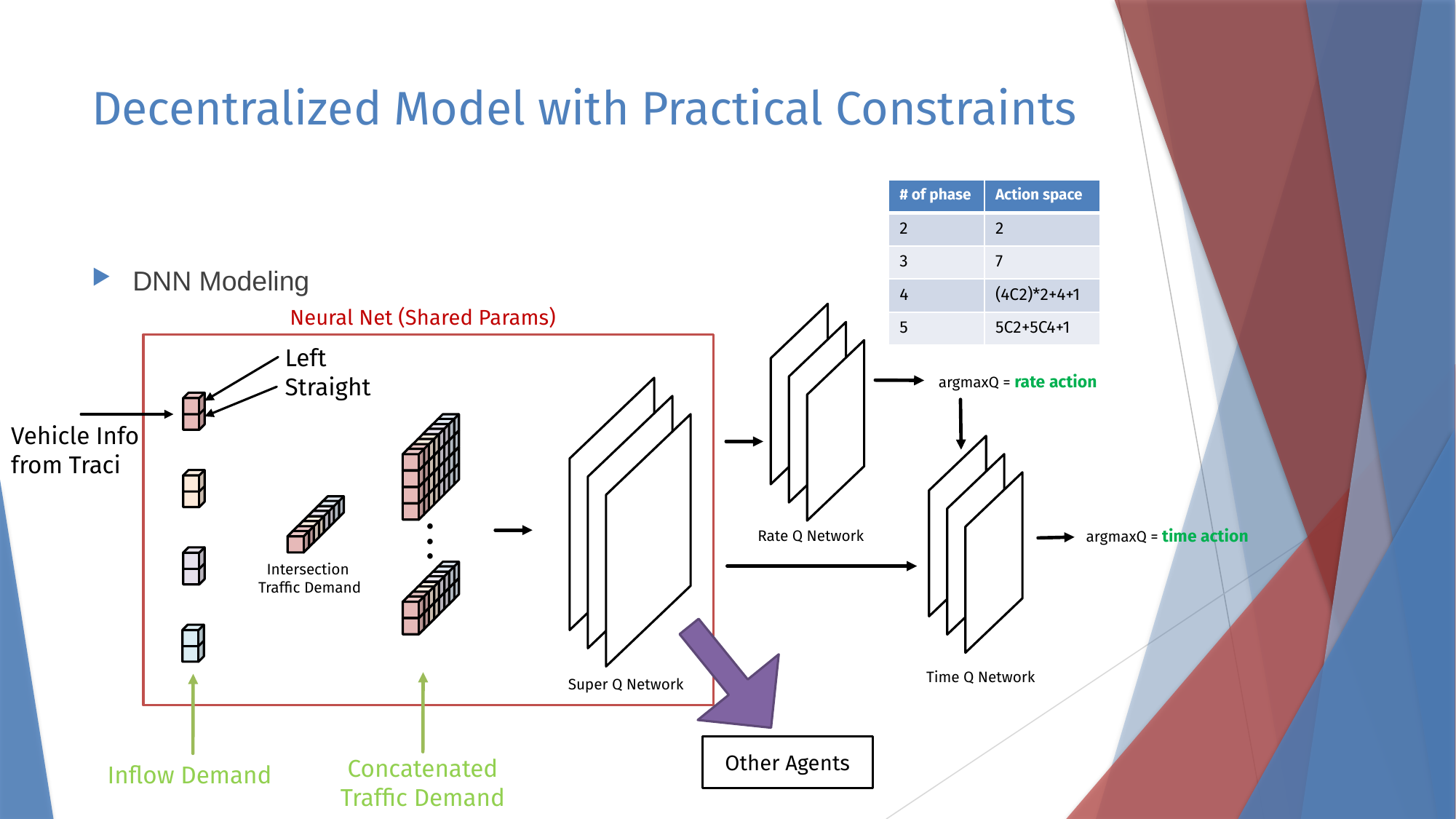

# Decentralized Model with Practical Constraints
| # of phase | Action space |
| --- | --- |
| 2 | 2 |
| 3 | 7 |
| 4 | (4C2)\*2+4+1 |
| 5 | 5C2+5C4+1 |
DNN Modeling
Neural Net (Shared Params)

Left
Straight
argmaxQ = rate action

Vehicle Info
from Traci

argmaxQ = time action
Rate Q Network

Intersection
Traffic Demand

Time Q Network
Super Q Network
Other Agents
Concatenated
Traffic Demand
Inflow Demand